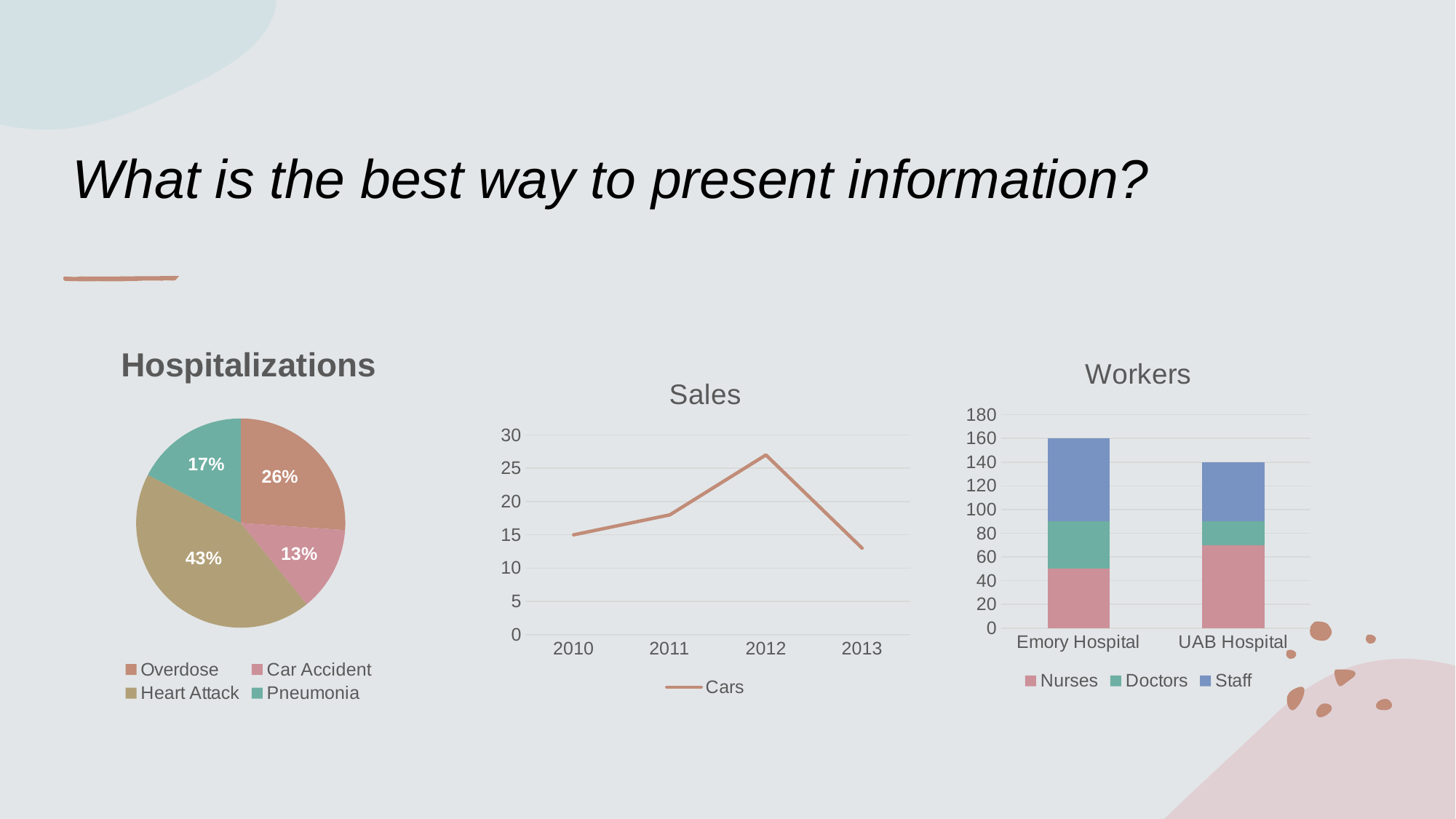

# What is the best way to present information?

### Chart:

| Category | Hospitalizations |
|---|---|
| Overdose | 6.0 |
| Car Accident | 3.0 |
| Heart Attack | 10.0 |
| Pneumonia | 4.0 |

### Chart: Workers

| Category | Nurses | Doctors | Staff |
|---|---|---|---|
| Emory Hospital | 50.0 | 40.0 | 70.0 |
| UAB Hospital | 70.0 | 20.0 | 50.0 |

### Chart: Sales

| Category | Cars |
|---|---|
| 2010 | 15.0 |
| 2011 | 18.0 |
| 2012 | 27.0 |
| 2013 | 13.0 |